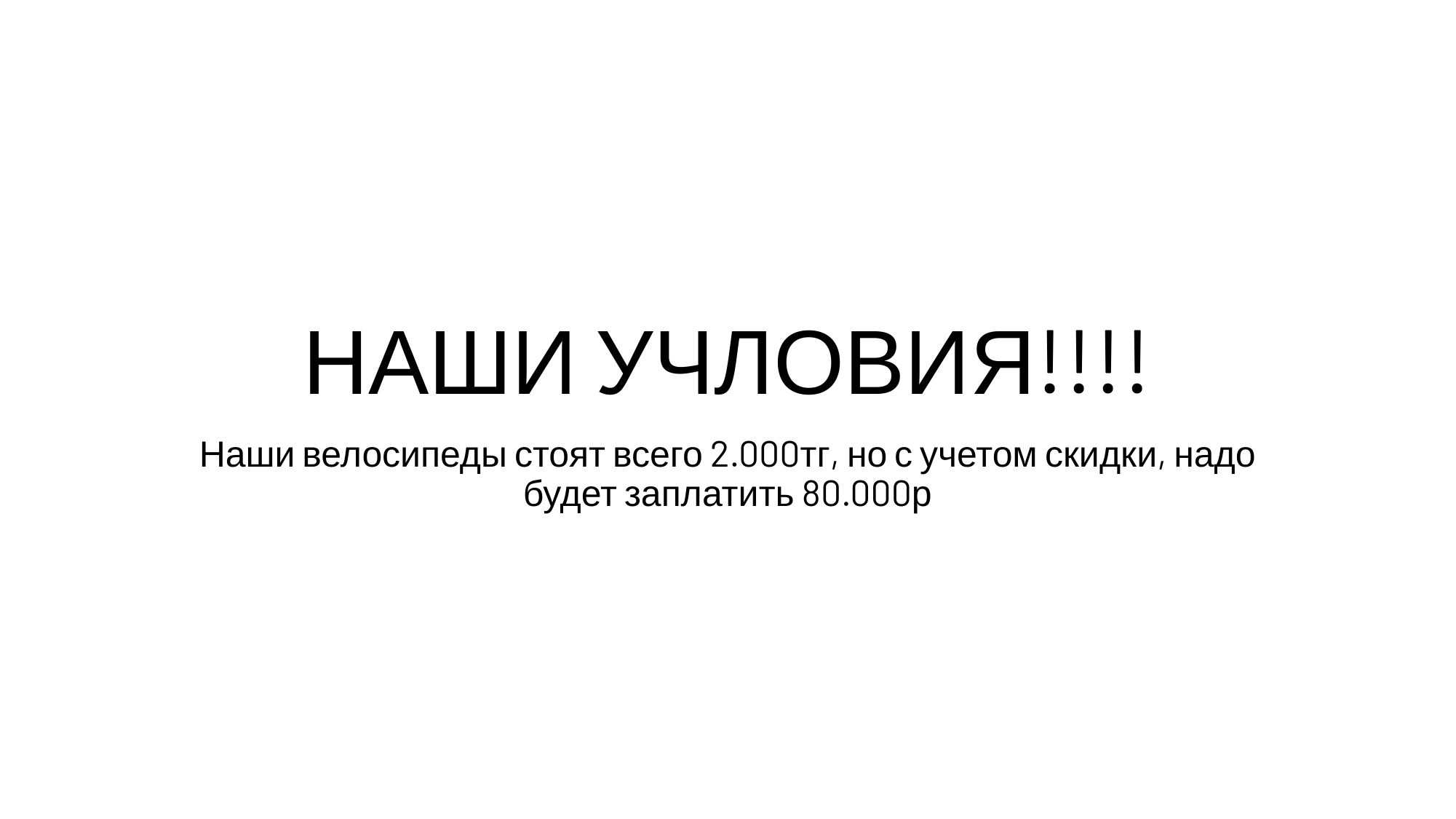

# НАШИ УЧЛОВИЯ!!!!
Наши велосипеды стоят всего 2.000тг, но с учетом скидки, надо будет заплатить 80.000р